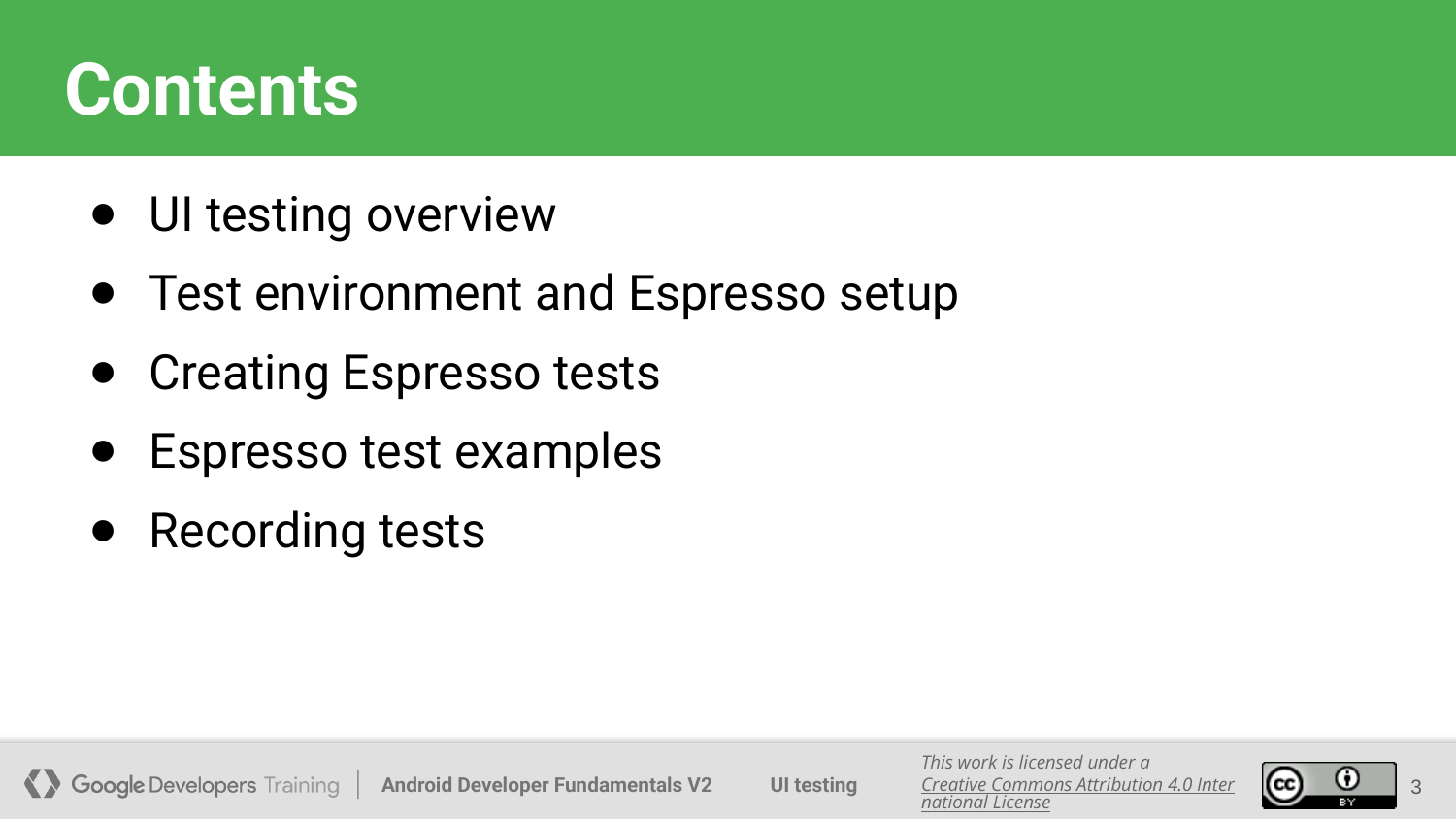

# Contents
UI testing overview
Test environment and Espresso setup
Creating Espresso tests
Espresso test examples
Recording tests

3